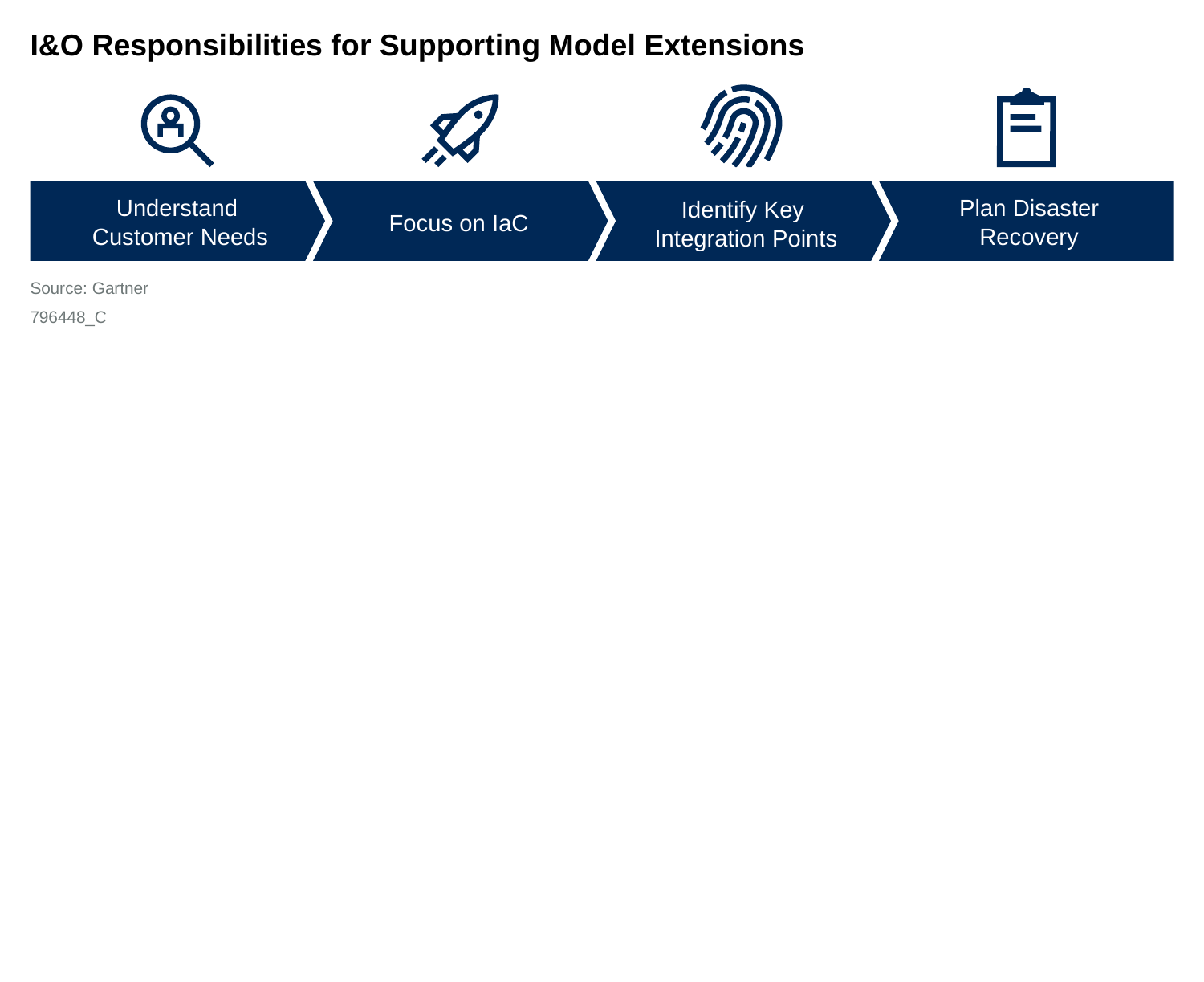

I&O Responsibilities for Supporting Model Extensions

Understand
Customer Needs
Plan Disaster Recovery
Identify Key
Integration Points
Focus on IaC
Source: Gartner
796448_C